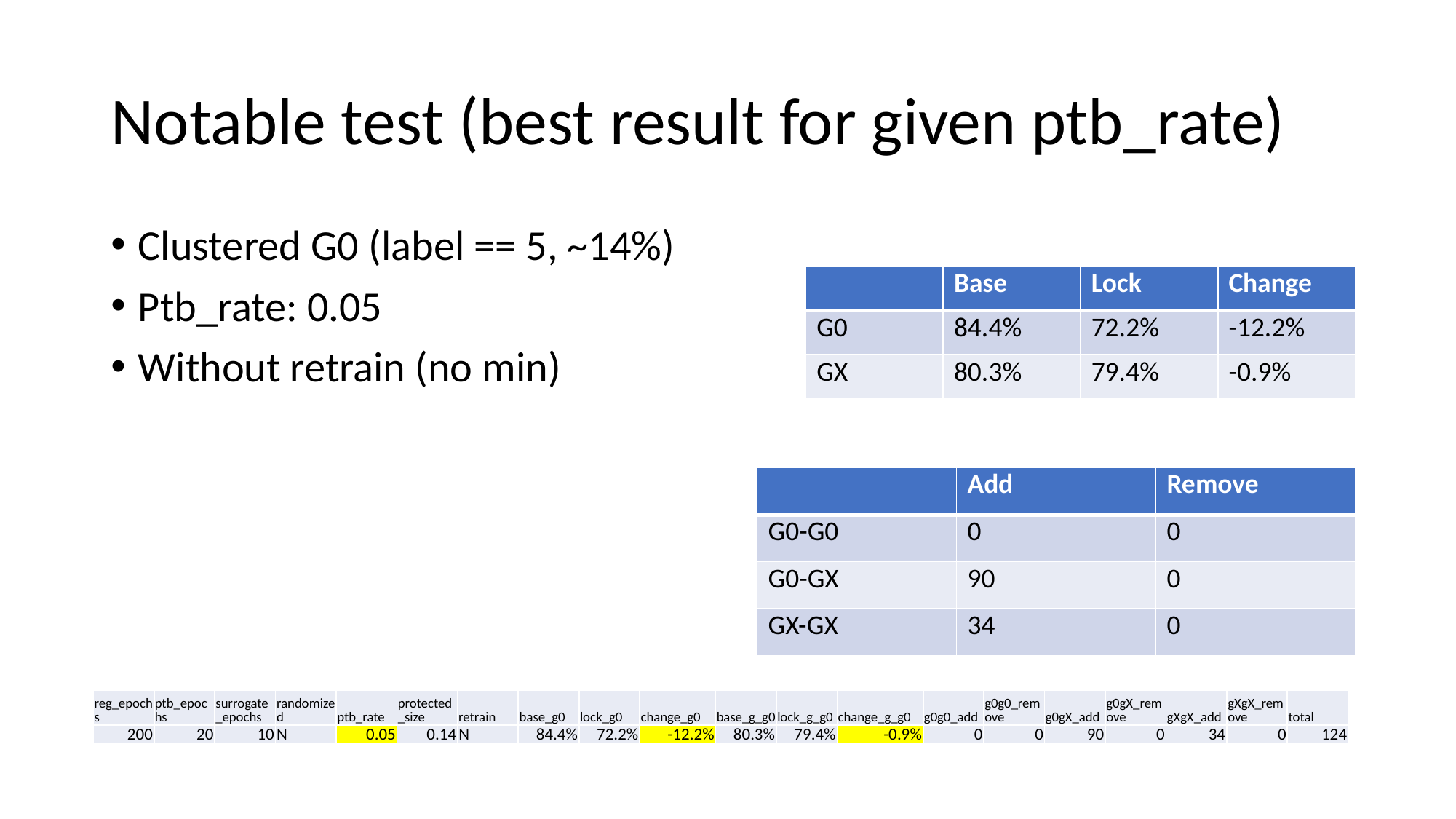

# Notable test (best result for given ptb_rate)
Clustered G0 (label == 5, ~14%)
Ptb_rate: 0.05
Without retrain (no min)
|  | Base | Lock | Change |
| --- | --- | --- | --- |
| G0 | 84.4% | 72.2% | -12.2% |
| GX | 80.3% | 79.4% | -0.9% |
|  | Add | Remove |
| --- | --- | --- |
| G0-G0 | 0 | 0 |
| G0-GX | 90 | 0 |
| GX-GX | 34 | 0 |
| reg\_epochs | ptb\_epochs | surrogate\_epochs | randomized | ptb\_rate | protected\_size | retrain | base\_g0 | lock\_g0 | change\_g0 | base\_g\_g0 | lock\_g\_g0 | change\_g\_g0 | g0g0\_add | g0g0\_remove | g0gX\_add | g0gX\_remove | gXgX\_add | gXgX\_remove | total |
| --- | --- | --- | --- | --- | --- | --- | --- | --- | --- | --- | --- | --- | --- | --- | --- | --- | --- | --- | --- |
| 200 | 20 | 10 | N | 0.05 | 0.14 | N | 84.4% | 72.2% | -12.2% | 80.3% | 79.4% | -0.9% | 0 | 0 | 90 | 0 | 34 | 0 | 124 |